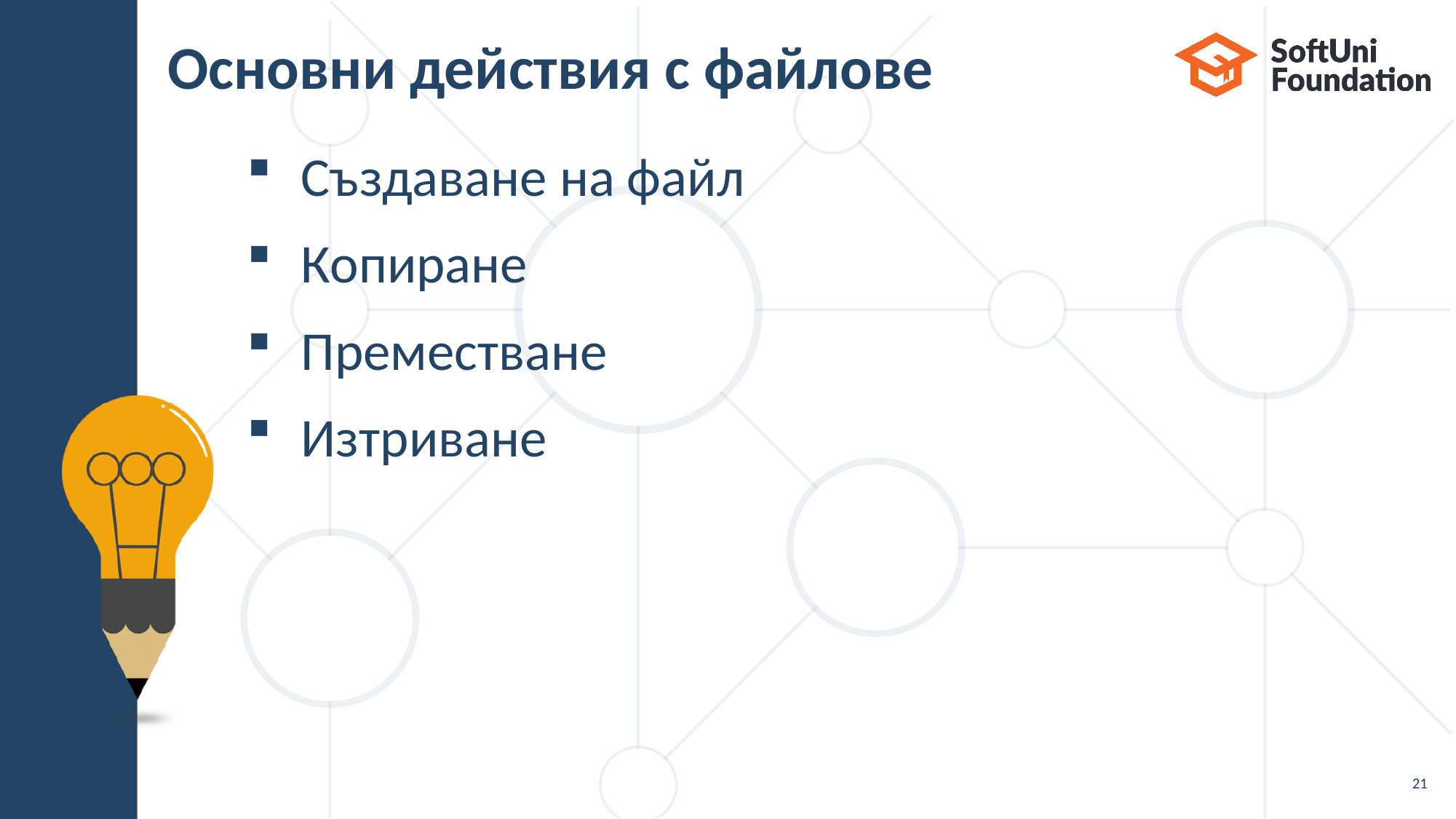

# Основни действия с файлове
Създаване на файл
Копиране
Преместване
Изтриване
21